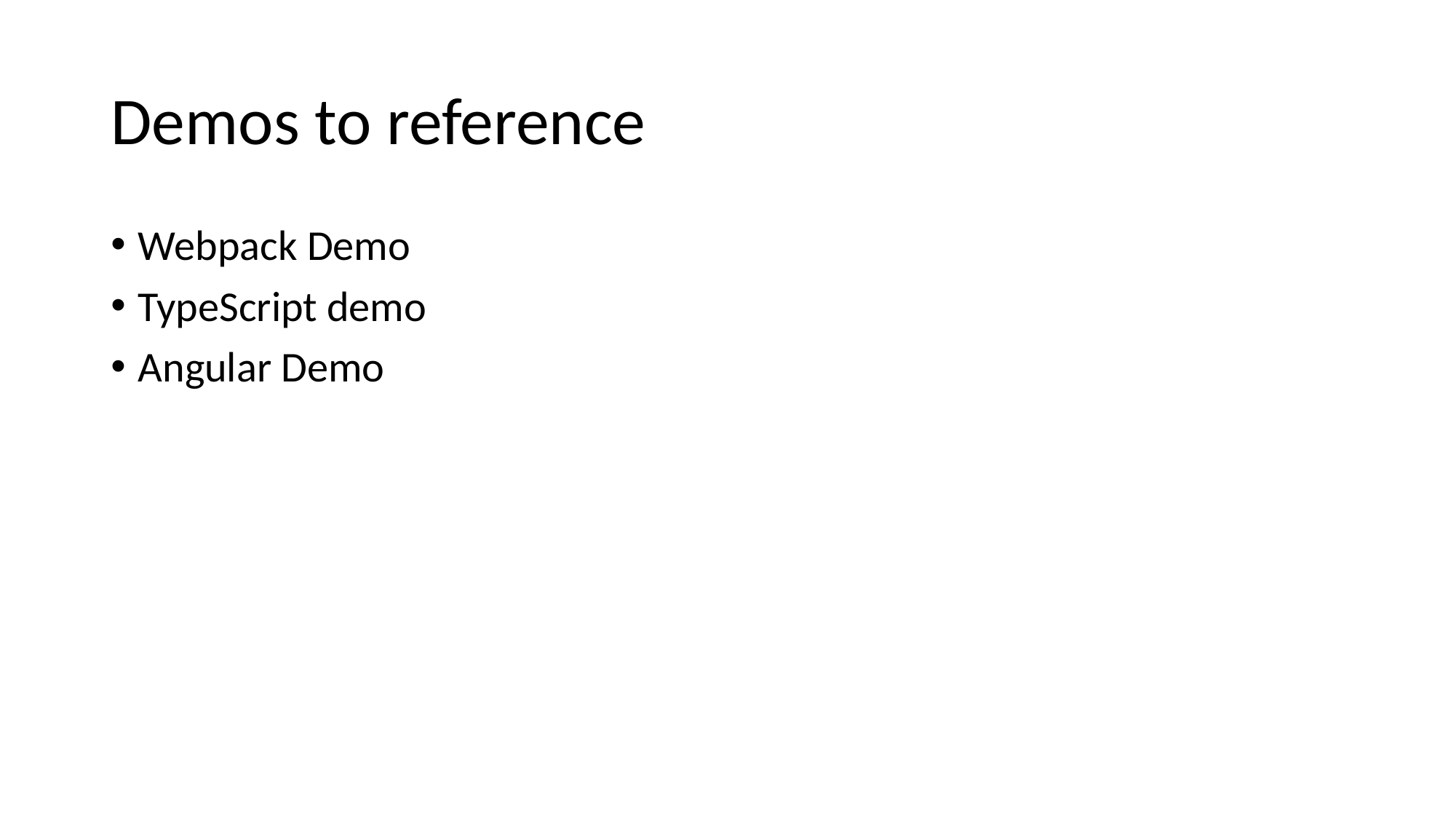

# Demos to reference
Webpack Demo
TypeScript demo
Angular Demo